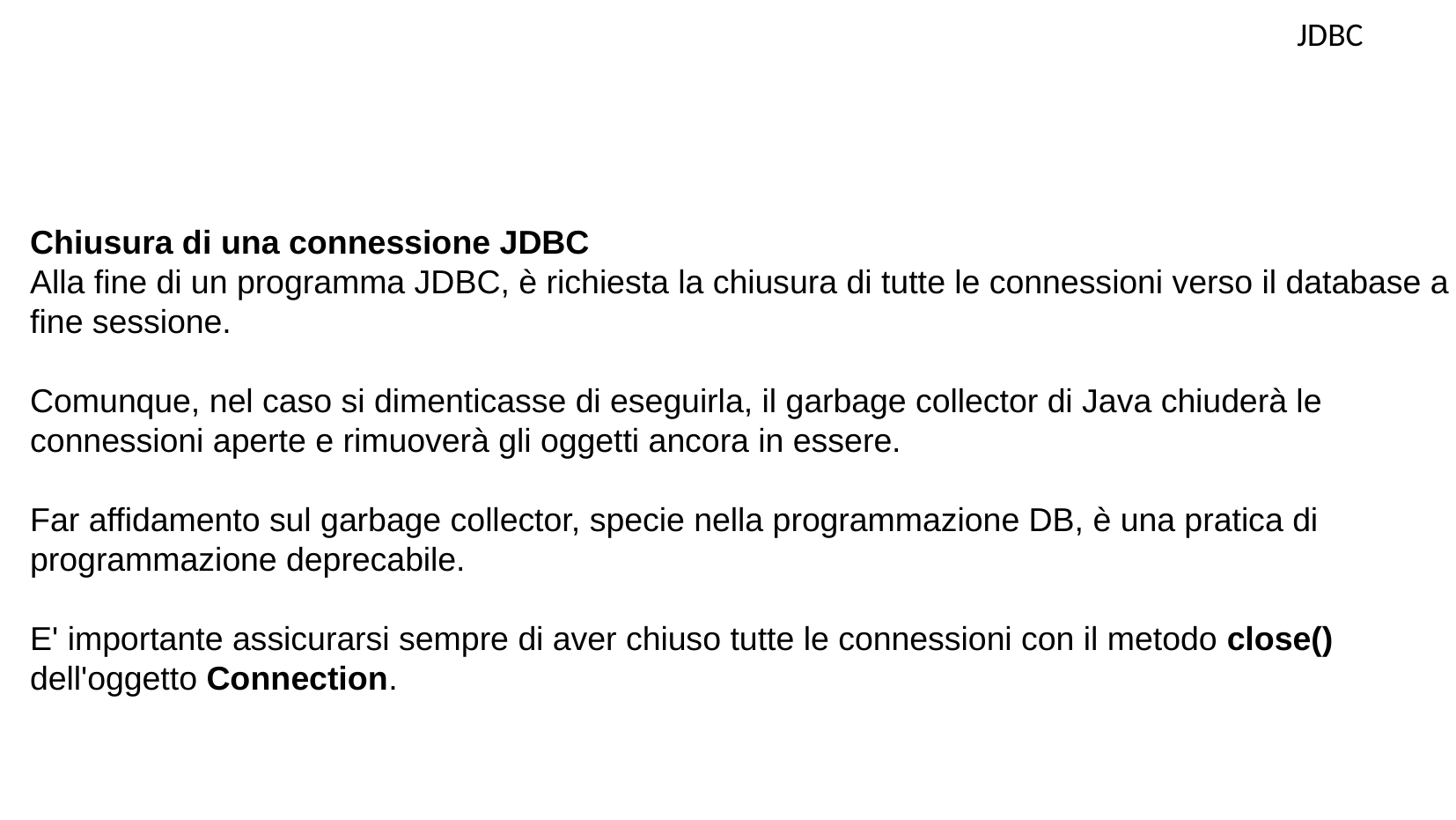

JDBC
Chiusura di una connessione JDBC
Alla fine di un programma JDBC, è richiesta la chiusura di tutte le connessioni verso il database a fine sessione.

Comunque, nel caso si dimenticasse di eseguirla, il garbage collector di Java chiuderà le connessioni aperte e rimuoverà gli oggetti ancora in essere.

Far affidamento sul garbage collector, specie nella programmazione DB, è una pratica di programmazione deprecabile.

E' importante assicurarsi sempre di aver chiuso tutte le connessioni con il metodo close() dell'oggetto Connection.